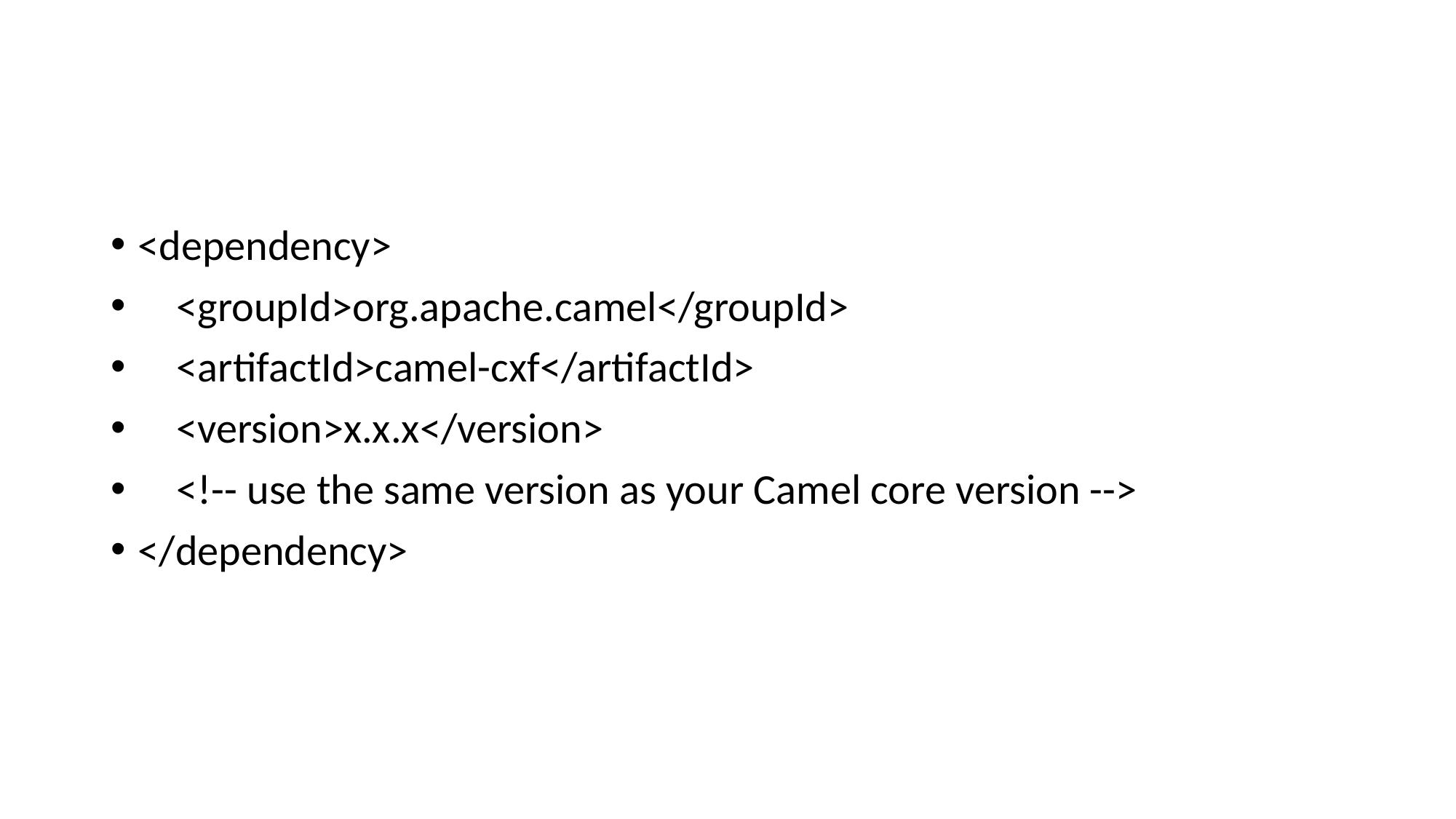

<dependency>
    <groupId>org.apache.camel</groupId>
    <artifactId>camel-cxf</artifactId>
    <version>x.x.x</version>
    <!-- use the same version as your Camel core version -->
</dependency>